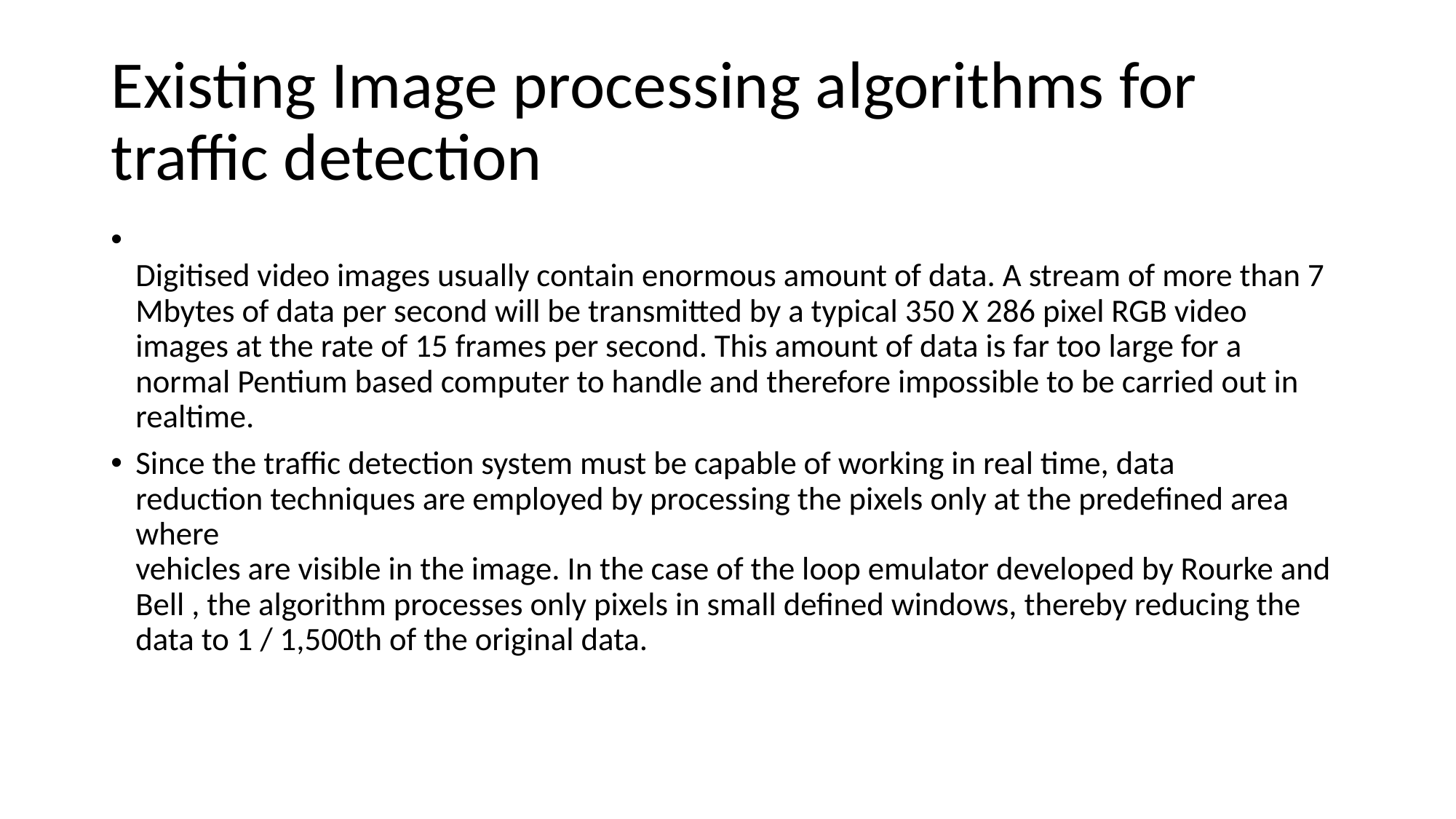

# Existing Image processing algorithms for traffic detection
Digitised video images usually contain enormous amount of data. A stream of more than 7 Mbytes of data per second will be transmitted by a typical 350 X 286 pixel RGB video
images at the rate of 15 frames per second. This amount of data is far too large for a
normal Pentium based computer to handle and therefore impossible to be carried out in realtime.
Since the traffic detection system must be capable of working in real time, data
reduction techniques are employed by processing the pixels only at the predefined area where
vehicles are visible in the image. In the case of the loop emulator developed by Rourke and Bell , the algorithm processes only pixels in small defined windows, thereby reducing the
data to 1 / 1,500th of the original data.